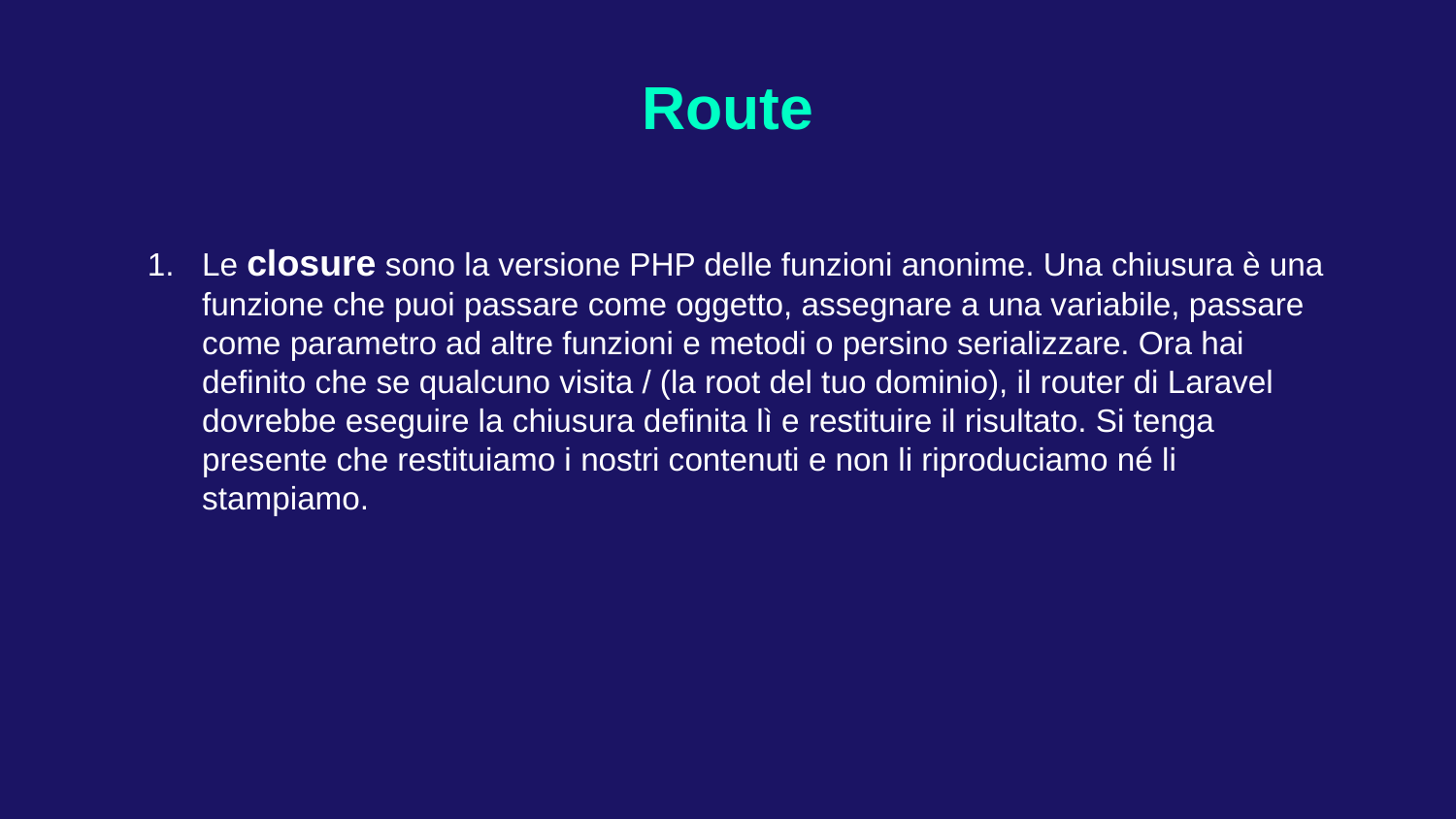

# Route
Le closure sono la versione PHP delle funzioni anonime. Una chiusura è una funzione che puoi passare come oggetto, assegnare a una variabile, passare come parametro ad altre funzioni e metodi o persino serializzare. Ora hai definito che se qualcuno visita / (la root del tuo dominio), il router di Laravel dovrebbe eseguire la chiusura definita lì e restituire il risultato. Si tenga presente che restituiamo i nostri contenuti e non li riproduciamo né li stampiamo.